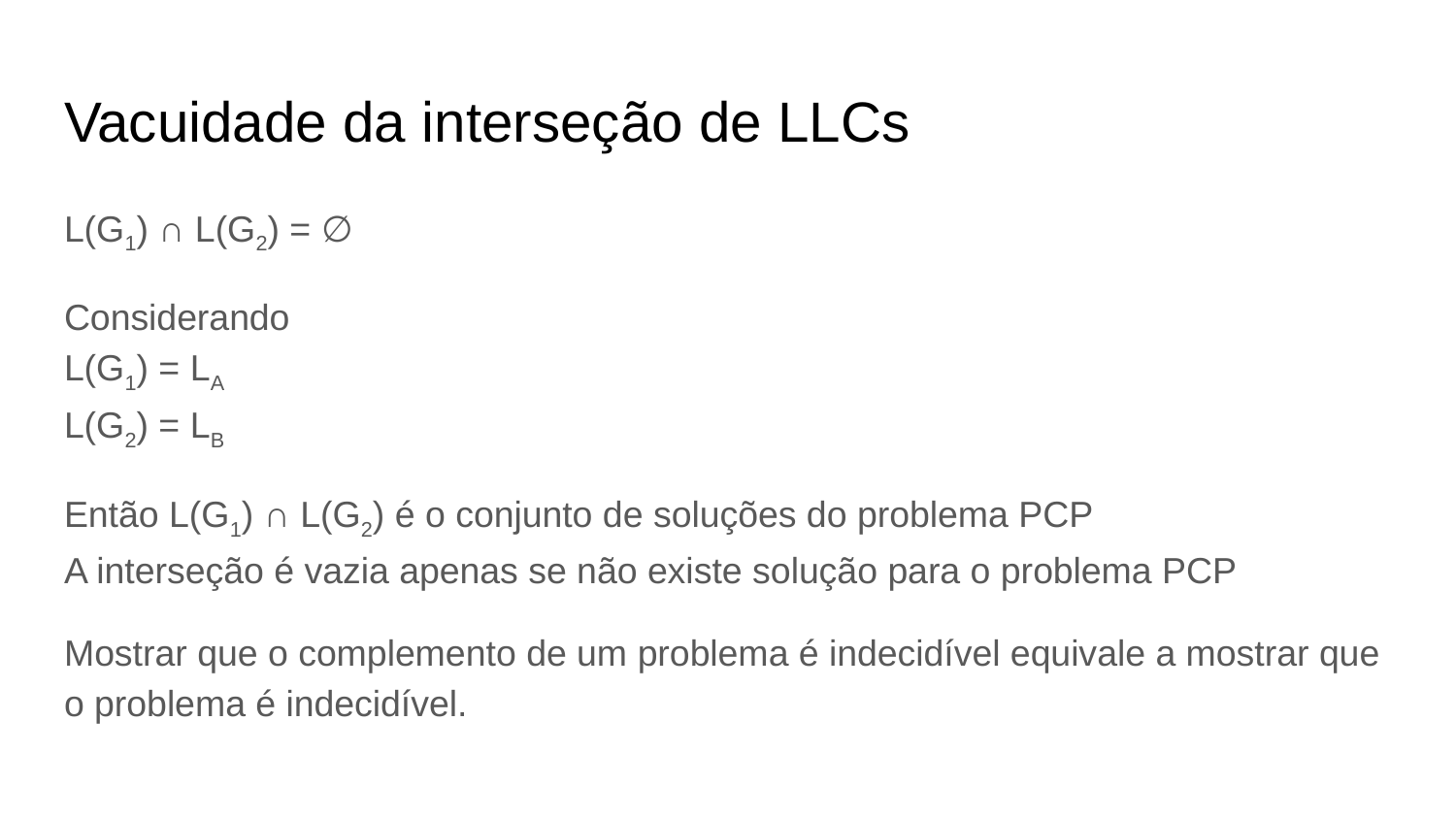

# Vacuidade da interseção de LLCs
L(G1) ∩ L(G2) = ∅
Considerando
L(G1) = LA
L(G2) = LB
Então L(G1) ∩ L(G2) é o conjunto de soluções do problema PCP
A interseção é vazia apenas se não existe solução para o problema PCP
Mostrar que o complemento de um problema é indecidível equivale a mostrar que o problema é indecidível.